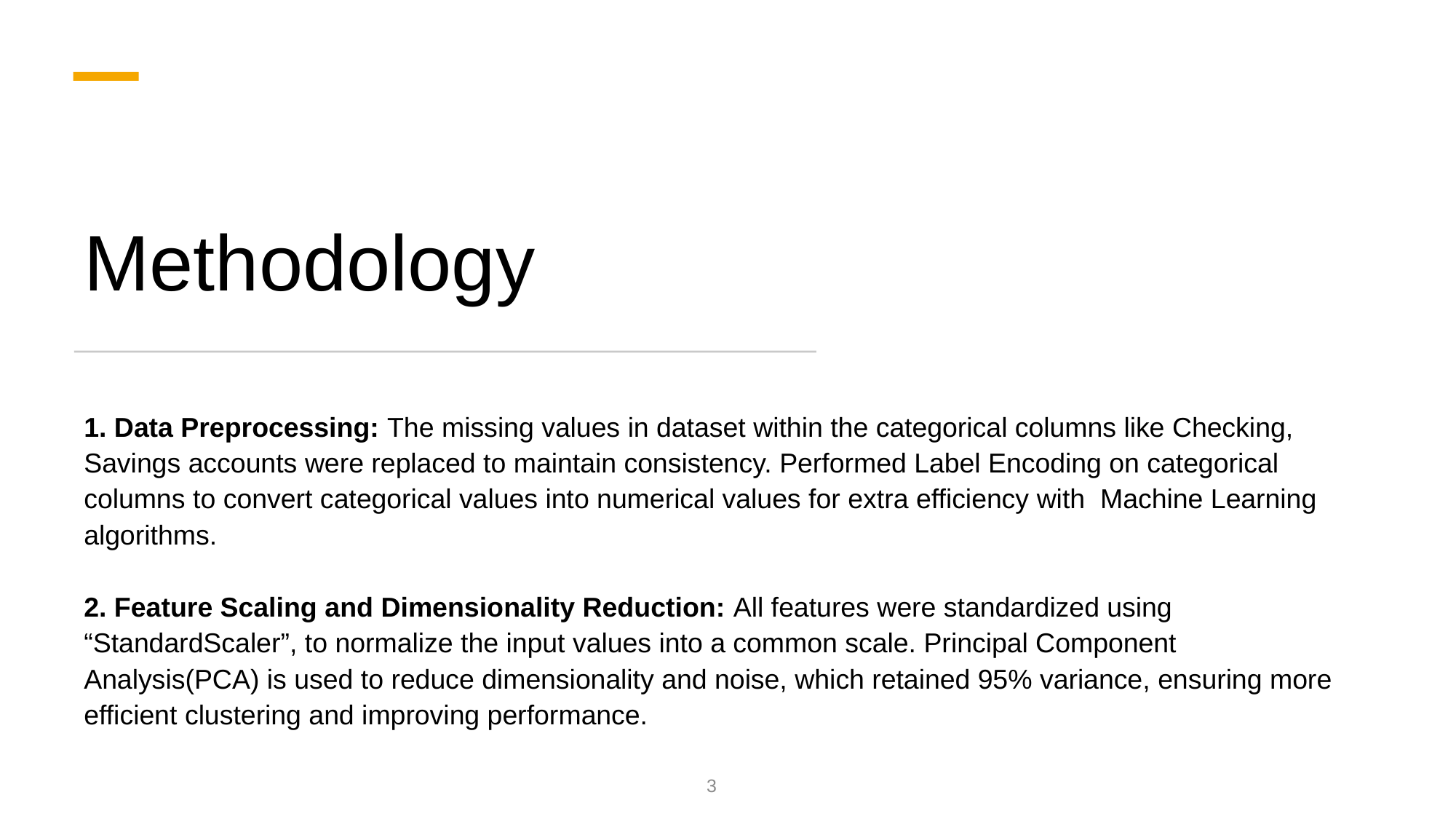

# Methodology
1. Data Preprocessing: The missing values in dataset within the categorical columns like Checking, Savings accounts were replaced to maintain consistency. Performed Label Encoding on categorical columns to convert categorical values into numerical values for extra efficiency with  Machine Learning algorithms.
2. Feature Scaling and Dimensionality Reduction: All features were standardized using “StandardScaler”, to normalize the input values into a common scale. Principal Component Analysis(PCA) is used to reduce dimensionality and noise, which retained 95% variance, ensuring more efficient clustering and improving performance.
3